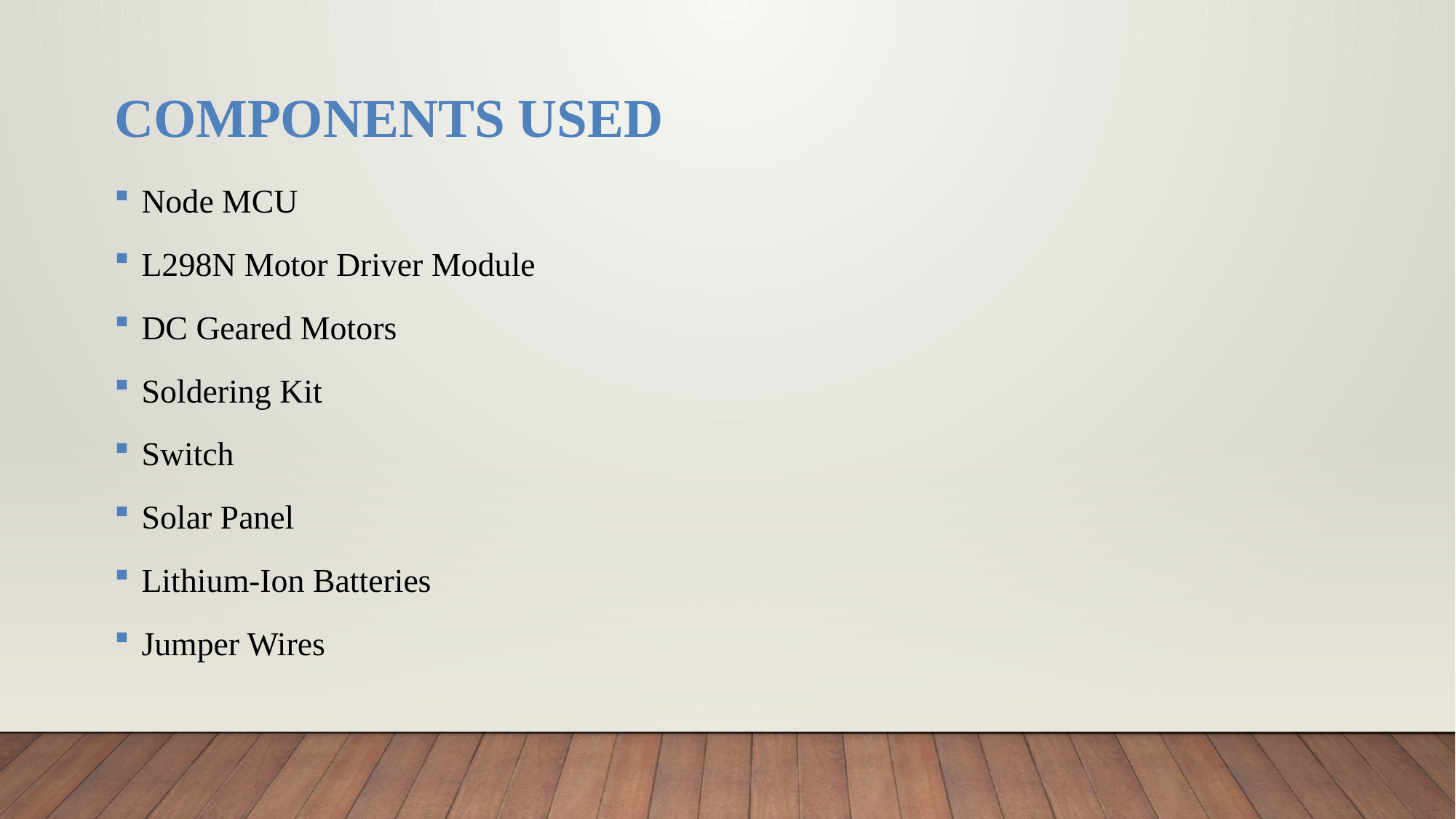

# components USED
Node MCU
L298N Motor Driver Module
DC Geared Motors
Soldering Kit
Switch
Solar Panel
Lithium-Ion Batteries
Jumper Wires